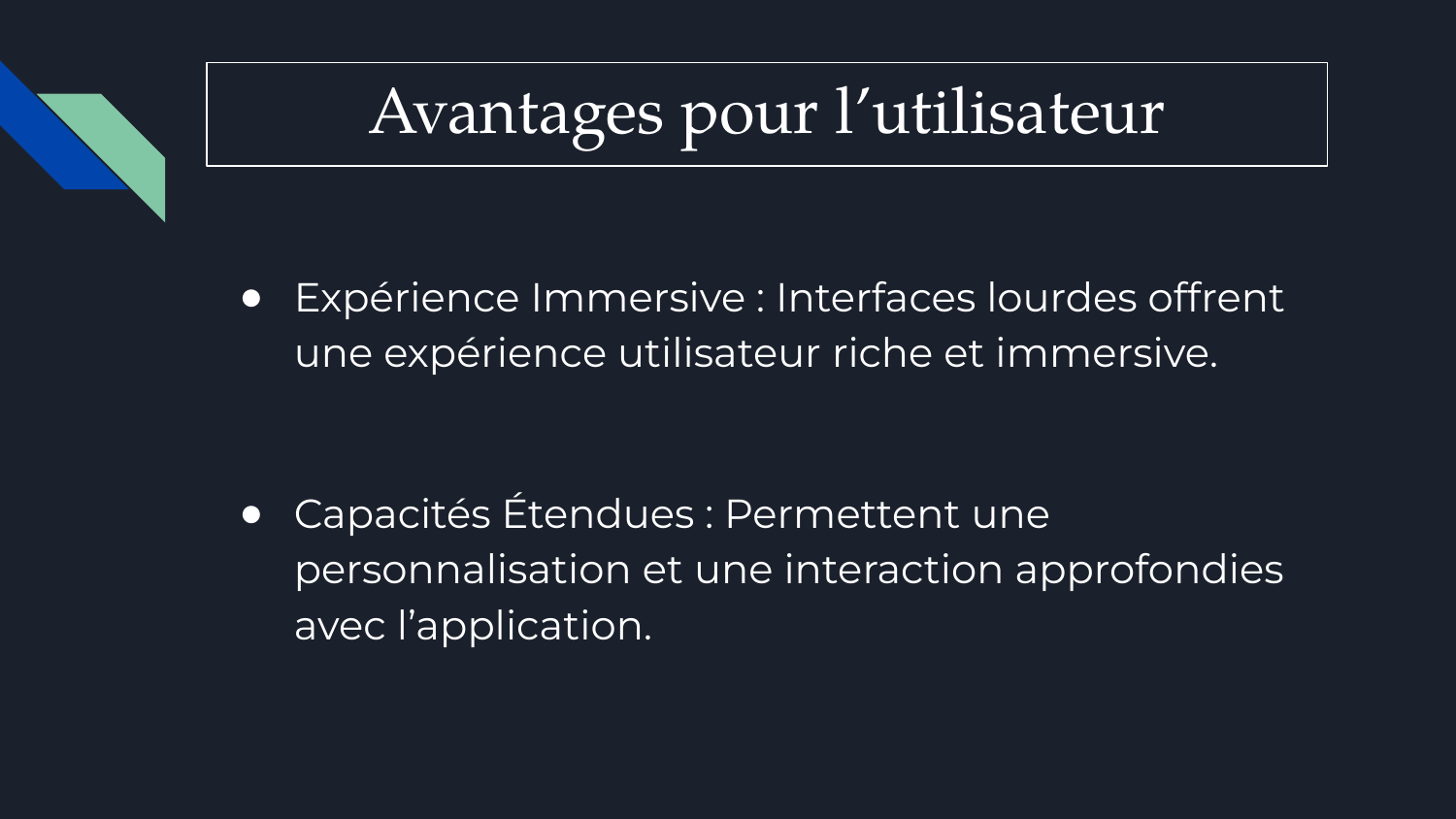

# Avantages pour l’utilisateur

Expérience Immersive : Interfaces lourdes offrent une expérience utilisateur riche et immersive.

Capacités Étendues : Permettent une personnalisation et une interaction approfondies avec l’application.